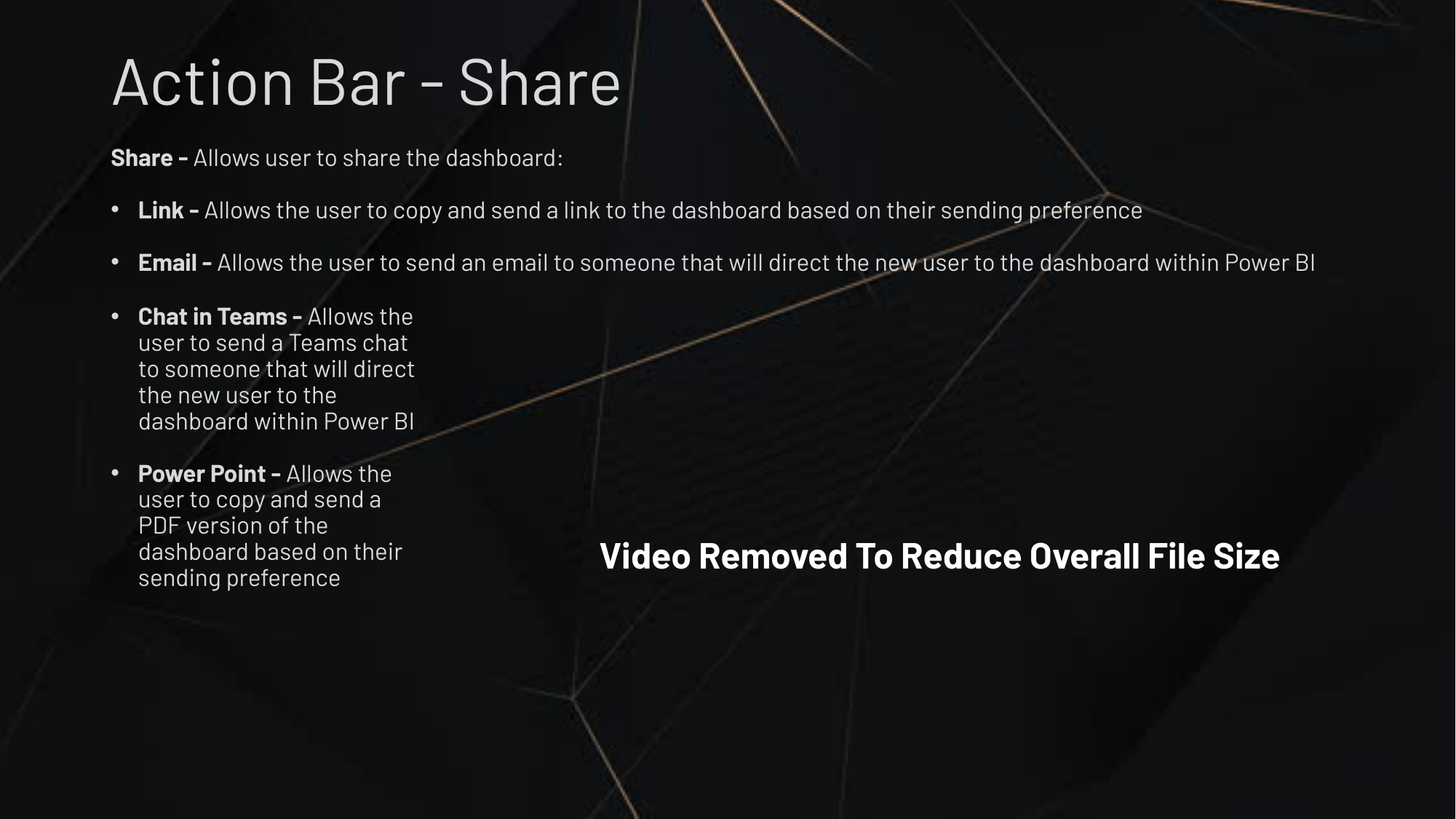

Action Bar - Share
Share - Allows user to share the dashboard:

Link - Allows the user to copy and send a link to the dashboard based on their sending preference

Email - Allows the user to send an email to someone that will direct the new user to the dashboard within Power BI
Chat in Teams - Allows the user to send a Teams chat to someone that will direct the new user to the dashboard within Power BI

Power Point - Allows the user to copy and send a PDF version of the dashboard based on their sending preference
Video Removed To Reduce Overall File Size